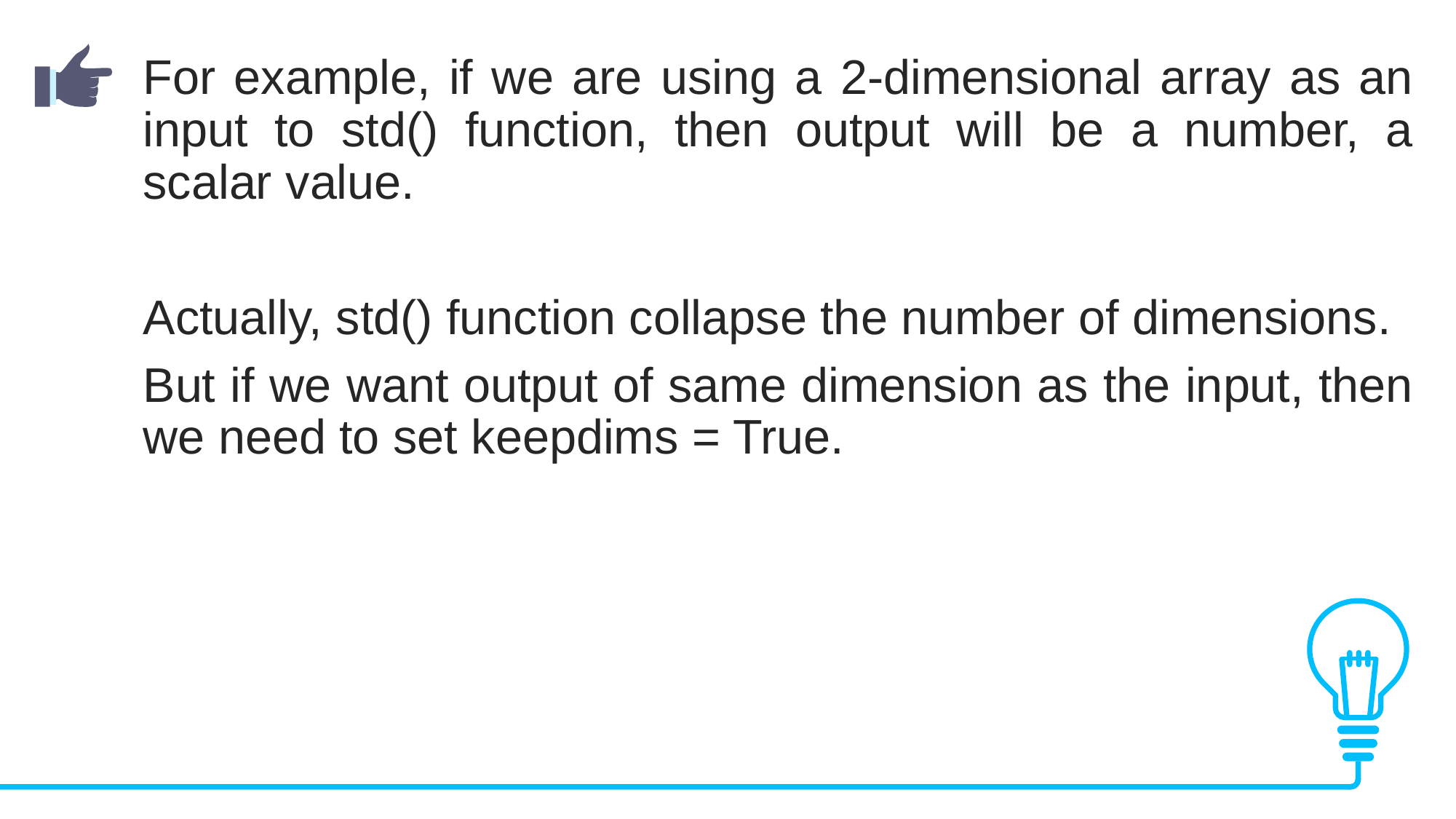

For example, if we are using a 2-dimensional array as an input to std() function, then output will be a number, a scalar value.

Actually, std() function collapse the number of dimensions.
But if we want output of same dimension as the input, then we need to set keepdims = True.